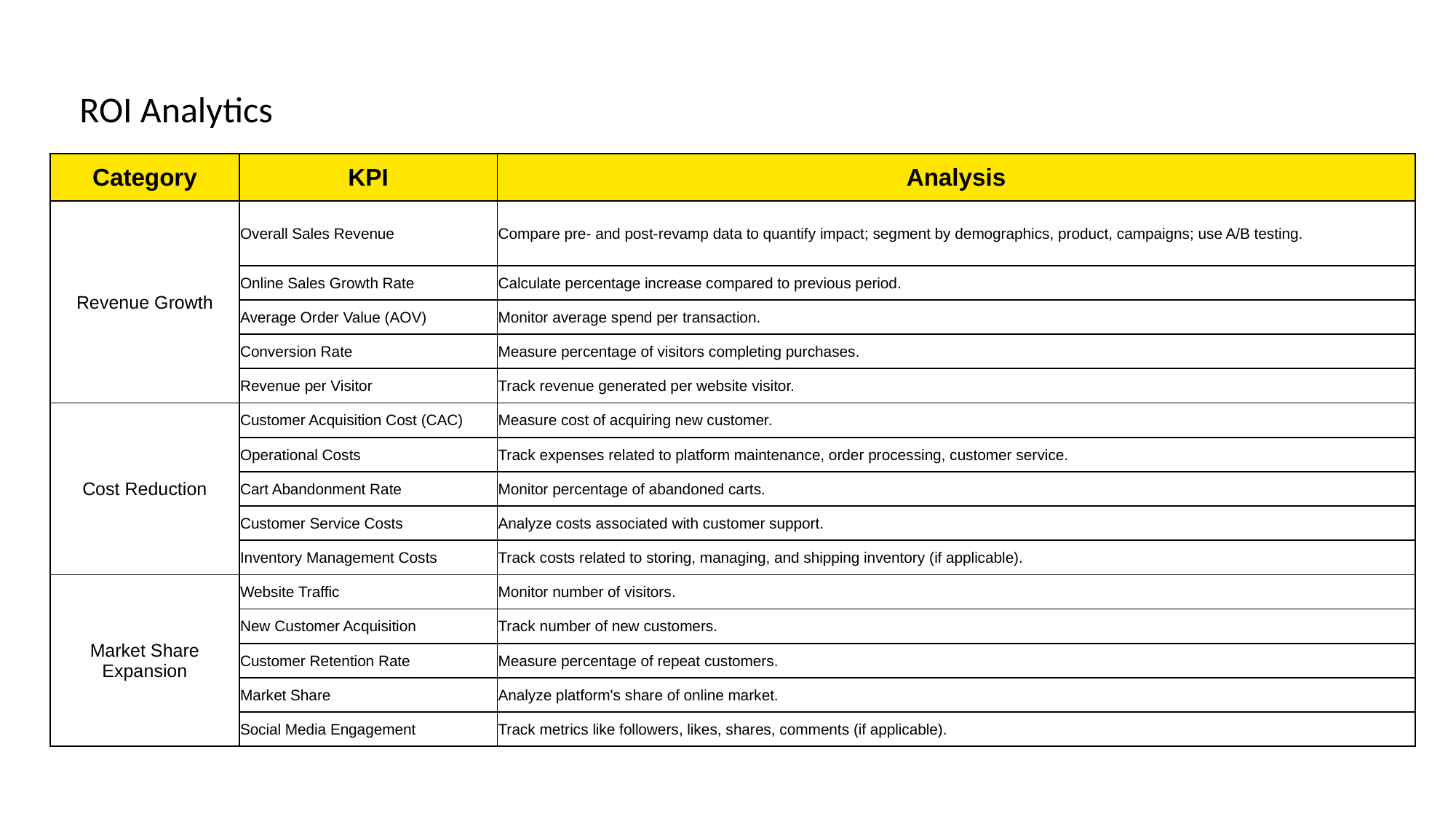

ROI Analytics
| Category | KPI | Analysis |
| --- | --- | --- |
| Revenue Growth | Overall Sales Revenue | Compare pre- and post-revamp data to quantify impact; segment by demographics, product, campaigns; use A/B testing. |
|  | Online Sales Growth Rate | Calculate percentage increase compared to previous period. |
|  | Average Order Value (AOV) | Monitor average spend per transaction. |
|  | Conversion Rate | Measure percentage of visitors completing purchases. |
|  | Revenue per Visitor | Track revenue generated per website visitor. |
| Cost Reduction | Customer Acquisition Cost (CAC) | Measure cost of acquiring new customer. |
|  | Operational Costs | Track expenses related to platform maintenance, order processing, customer service. |
|  | Cart Abandonment Rate | Monitor percentage of abandoned carts. |
|  | Customer Service Costs | Analyze costs associated with customer support. |
|  | Inventory Management Costs | Track costs related to storing, managing, and shipping inventory (if applicable). |
| Market Share Expansion | Website Traffic | Monitor number of visitors. |
|  | New Customer Acquisition | Track number of new customers. |
|  | Customer Retention Rate | Measure percentage of repeat customers. |
|  | Market Share | Analyze platform's share of online market. |
|  | Social Media Engagement | Track metrics like followers, likes, shares, comments (if applicable). |